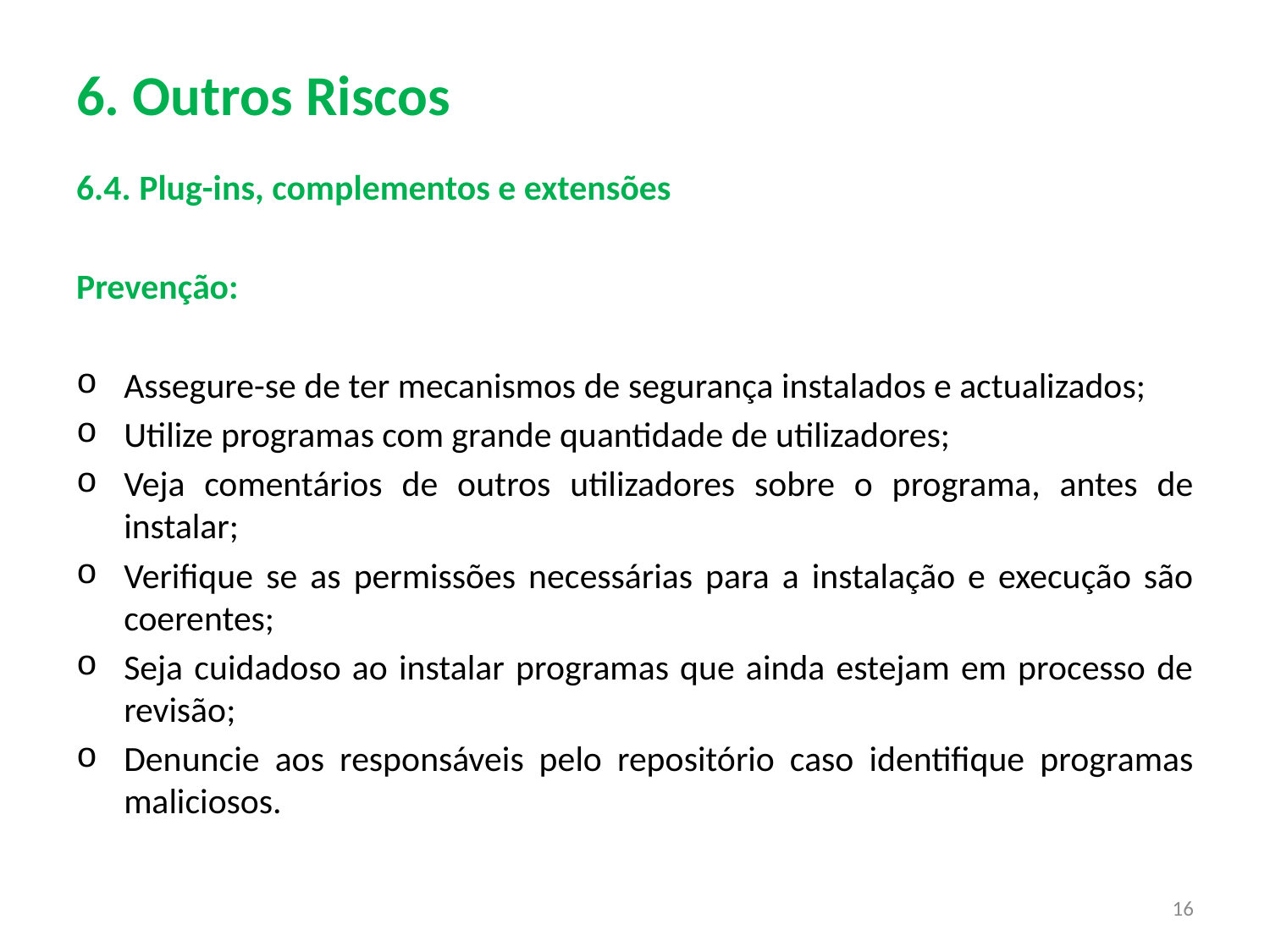

# 6. Outros Riscos
6.4. Plug-ins, complementos e extensões

Prevenção:

Assegure-se de ter mecanismos de segurança instalados e actualizados;
Utilize programas com grande quantidade de utilizadores;
Veja comentários de outros utilizadores sobre o programa, antes de instalar;
Verifique se as permissões necessárias para a instalação e execução são coerentes;
Seja cuidadoso ao instalar programas que ainda estejam em processo de revisão;
Denuncie aos responsáveis pelo repositório caso identifique programas maliciosos.

16